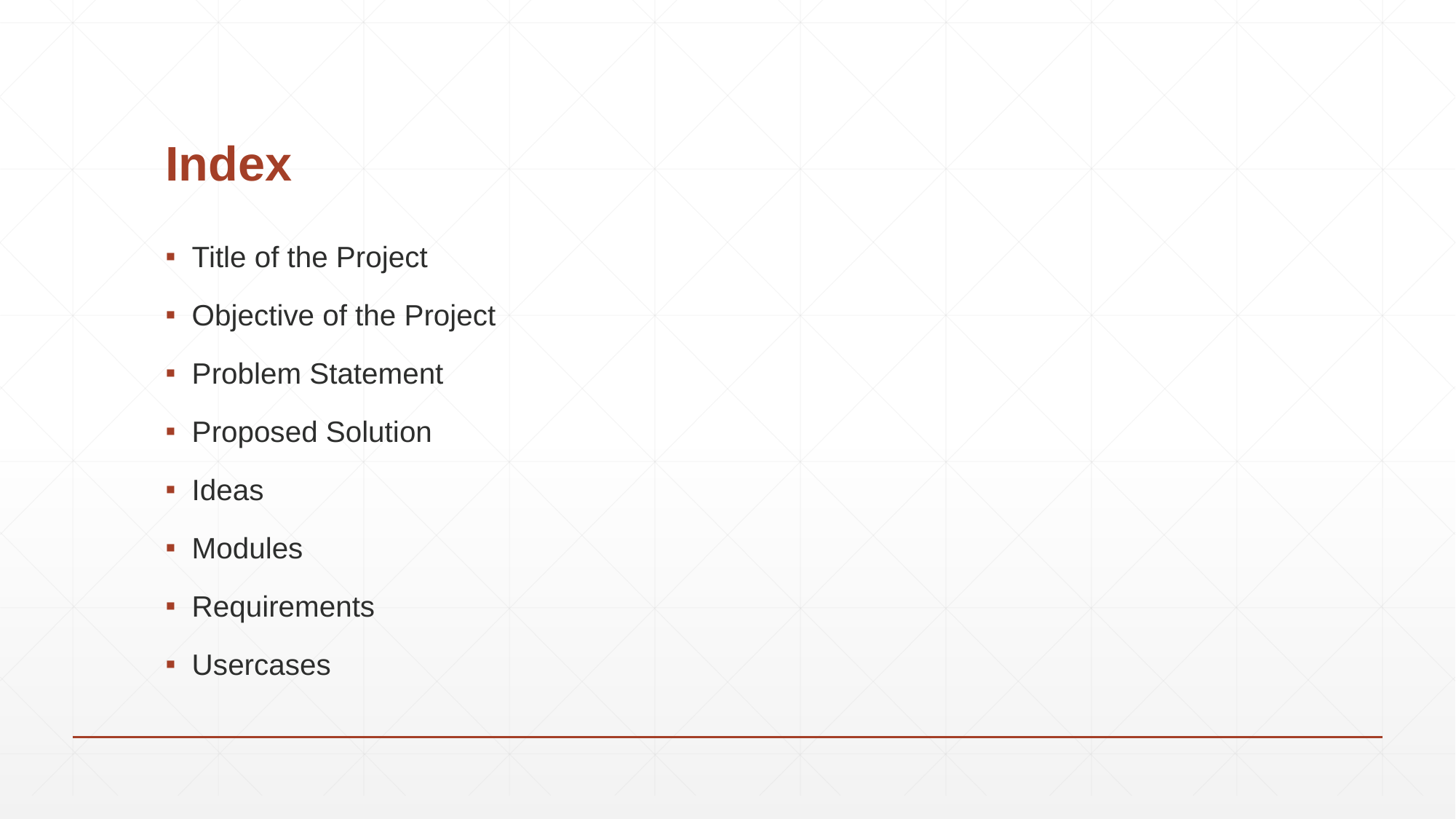

# Index
Title of the Project
Objective of the Project
Problem Statement
Proposed Solution
Ideas
Modules
Requirements
Usercases